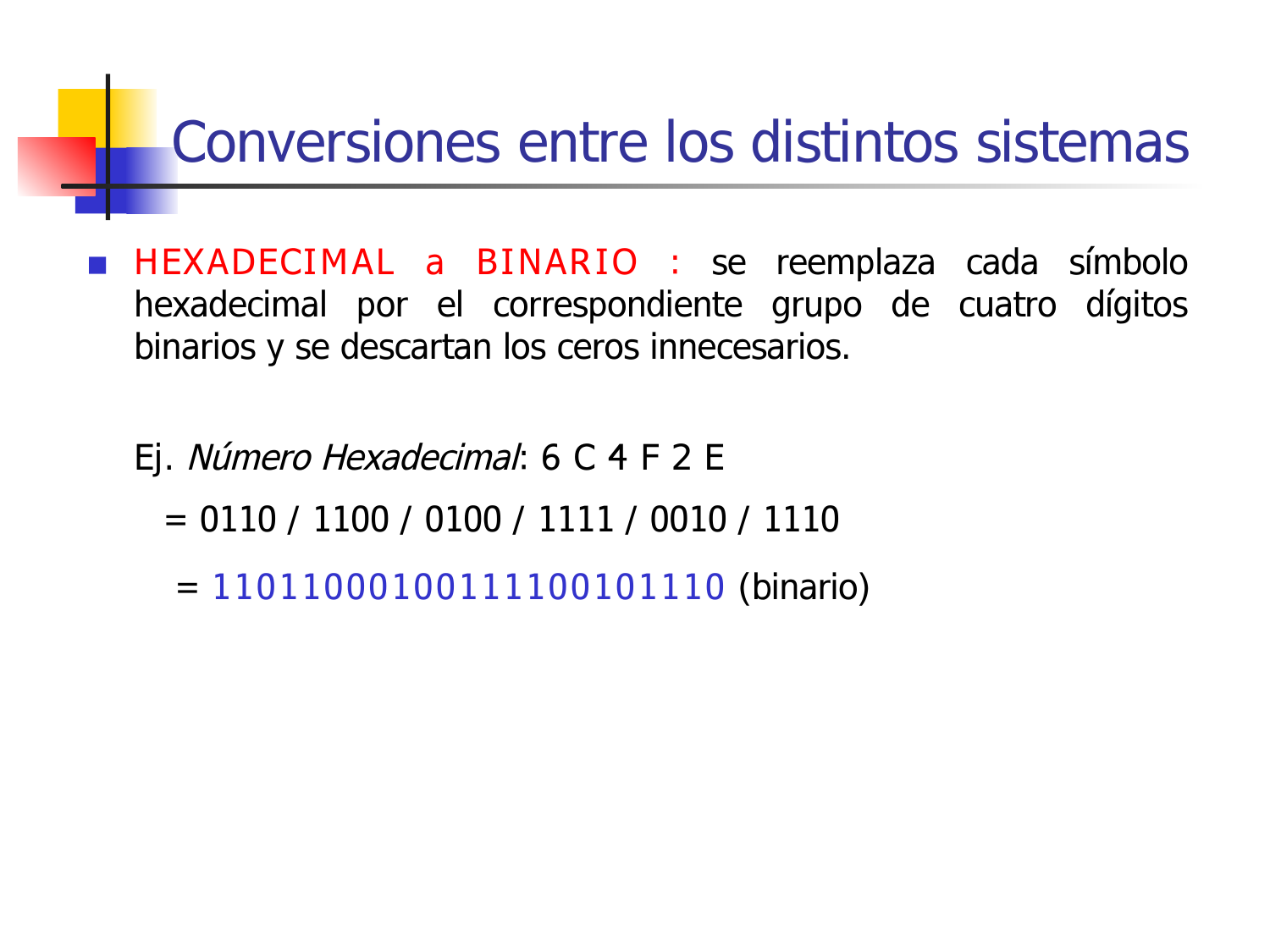

# Conversiones entre los distintos sistemas
HEXADECIMAL a BINARIO : se reemplaza cada símbolo hexadecimal por el correspondiente grupo de cuatro dígitos binarios y se descartan los ceros innecesarios.

	Ej. Número Hexadecimal: 6 C 4 F 2 E
            = 0110 / 1100 / 0100 / 1111 / 0010 / 1110
        = 11011000100111100101110 (binario)